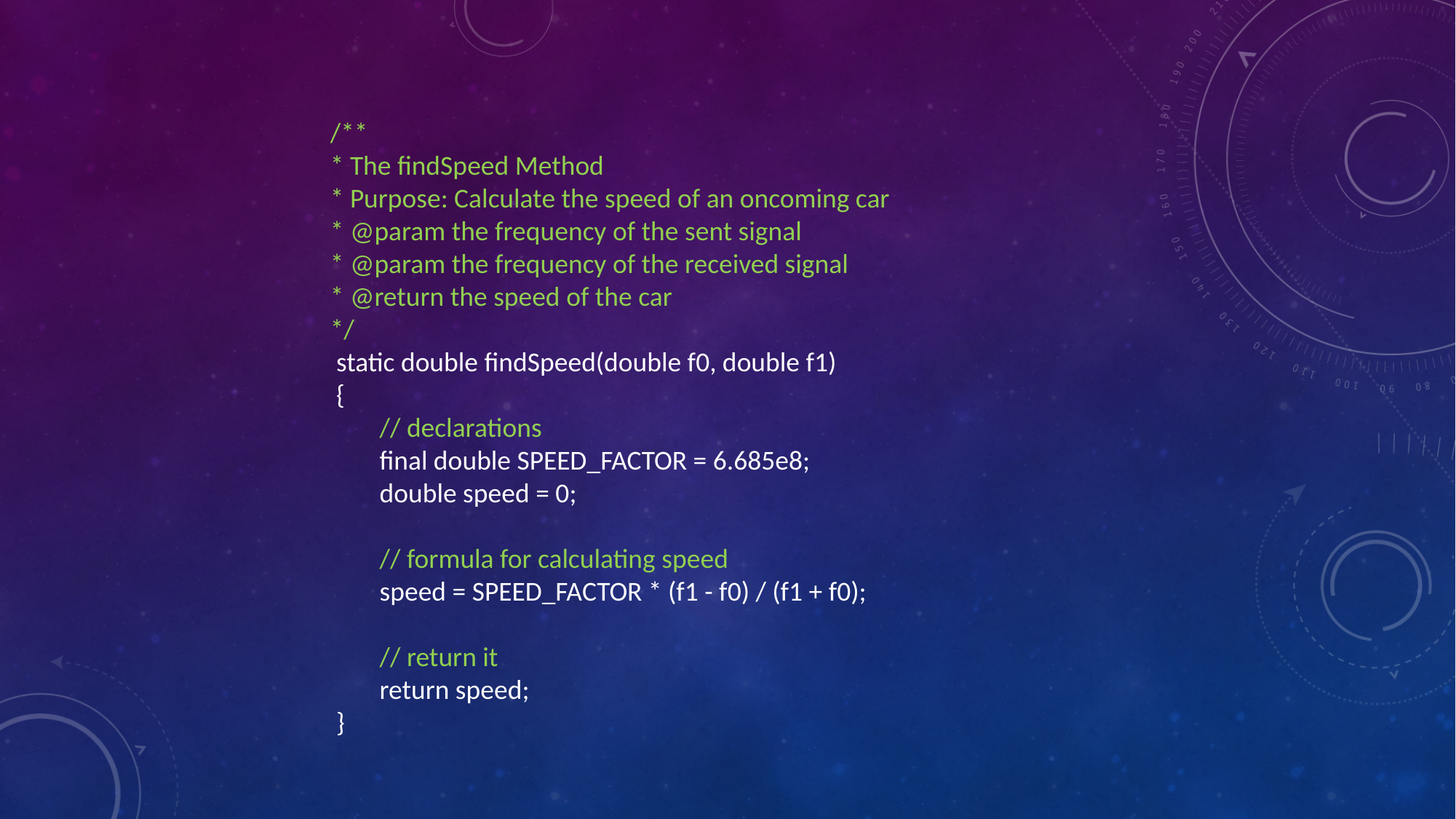

/**
* The findSpeed Method
* Purpose: Calculate the speed of an oncoming car
* @param the frequency of the sent signal
* @param the frequency of the received signal
* @return the speed of the car
*/
 static double findSpeed(double f0, double f1)
 {
        // declarations
        final double SPEED_FACTOR = 6.685e8;
        double speed = 0;

        // formula for calculating speed
        speed = SPEED_FACTOR * (f1 - f0) / (f1 + f0);

        // return it
        return speed;
 }